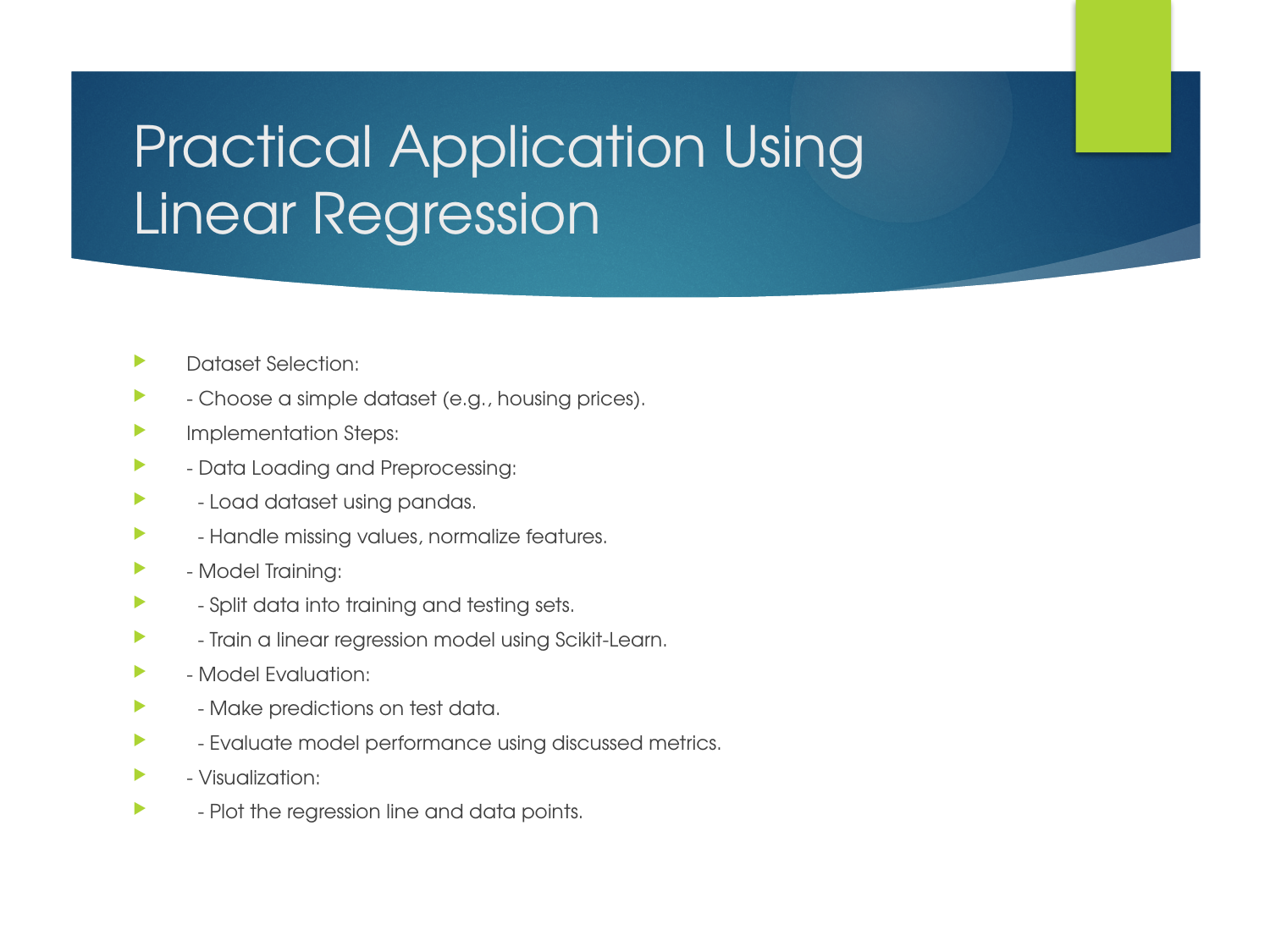

# Practical Application Using Linear Regression
Dataset Selection:
- Choose a simple dataset (e.g., housing prices).
Implementation Steps:
- Data Loading and Preprocessing:
  - Load dataset using pandas.
  - Handle missing values, normalize features.
- Model Training:
  - Split data into training and testing sets.
  - Train a linear regression model using Scikit-Learn.
- Model Evaluation:
  - Make predictions on test data.
  - Evaluate model performance using discussed metrics.
- Visualization:
  - Plot the regression line and data points.